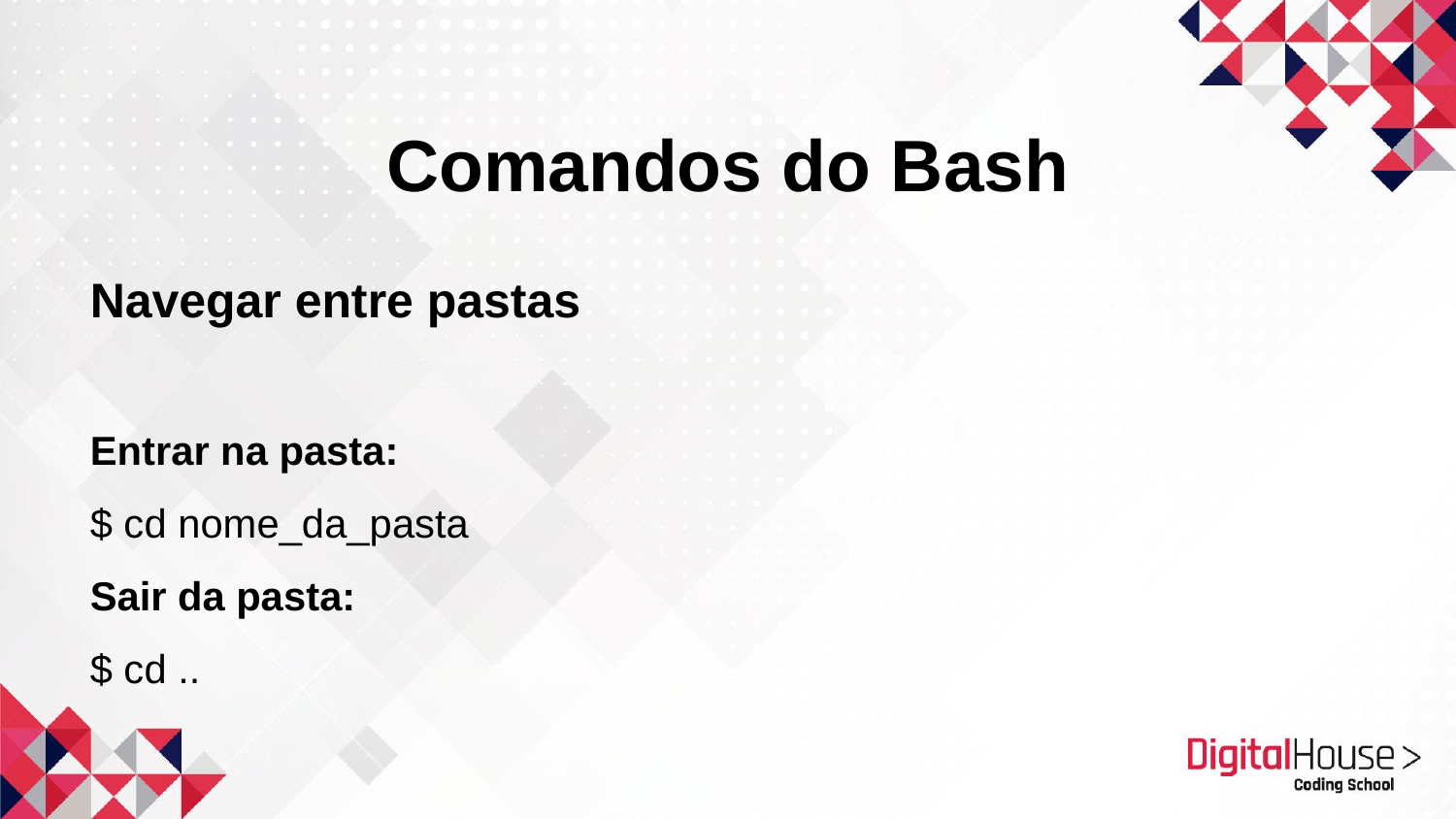

# Comandos do Bash
Navegar entre pastas

Entrar na pasta:
$ cd nome_da_pasta
Sair da pasta:
$ cd ..